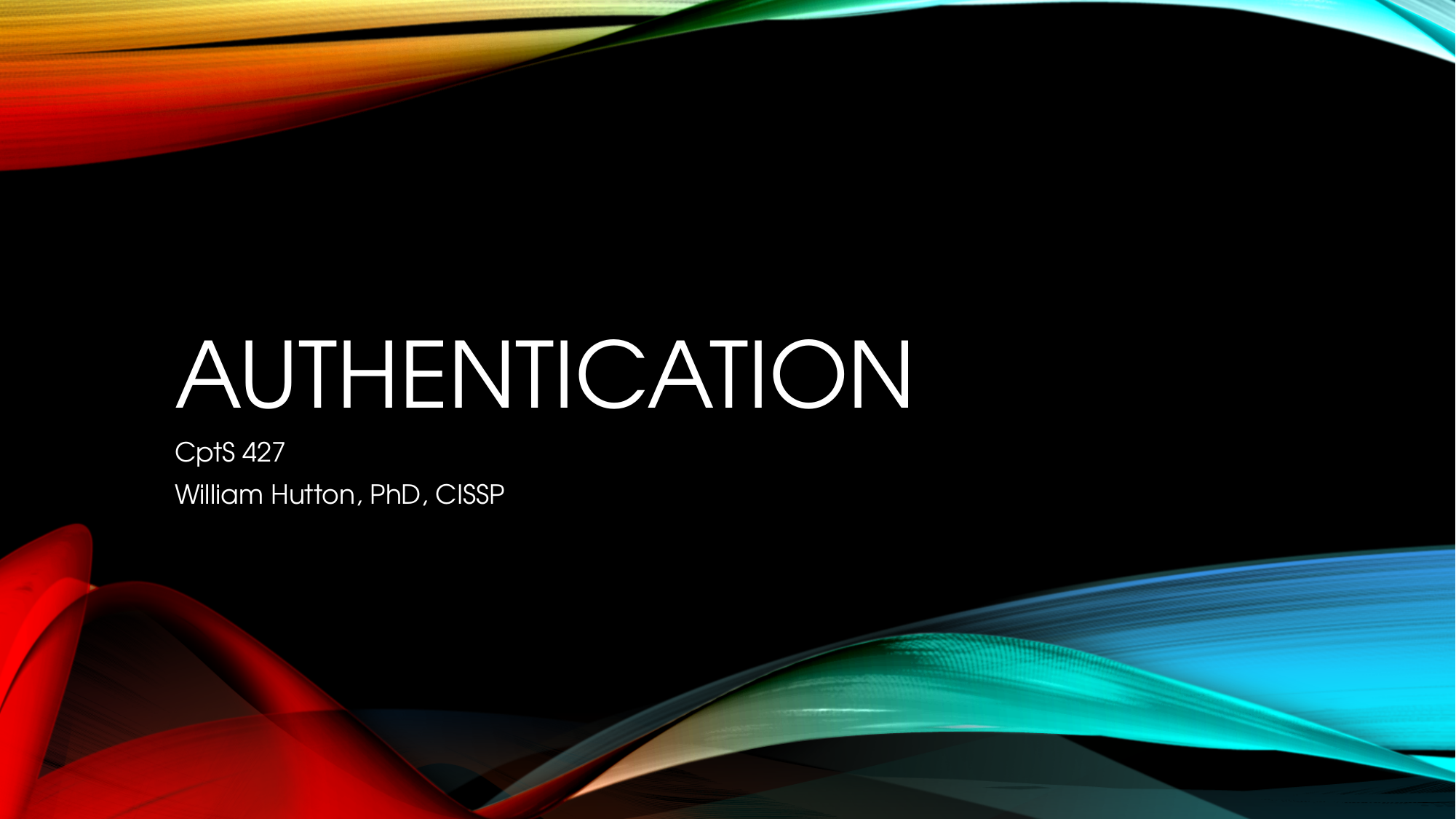

# Authentication
CptS 427
William Hutton, PhD, CISSP